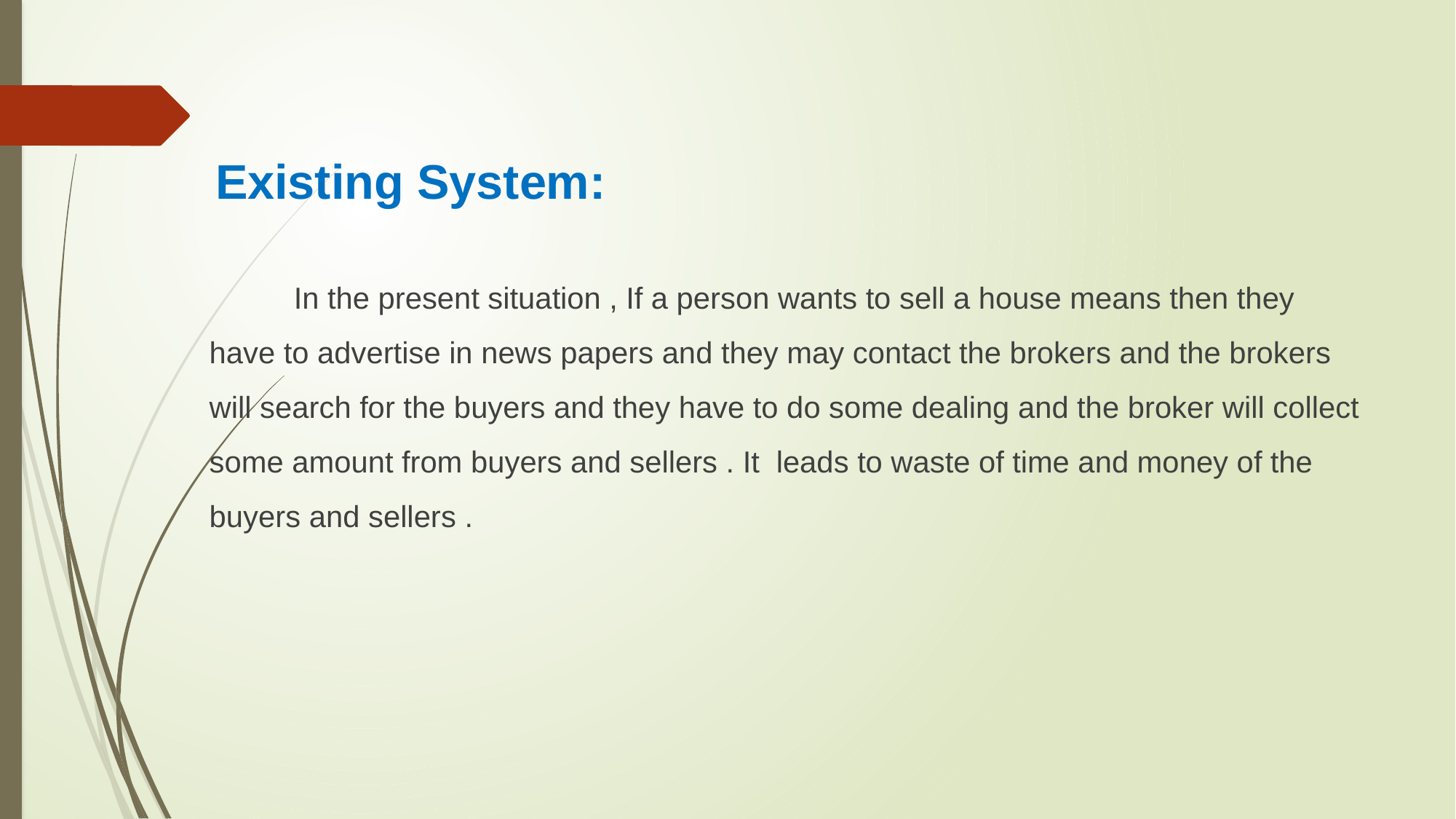

# Existing System:
               In the present situation , If a person wants to sell a house means then they have to advertise in news papers and they may contact the brokers and the brokers will search for the buyers and they have to do some dealing and the broker will collect some amount from buyers and sellers . It  leads to waste of time and money of the buyers and sellers .